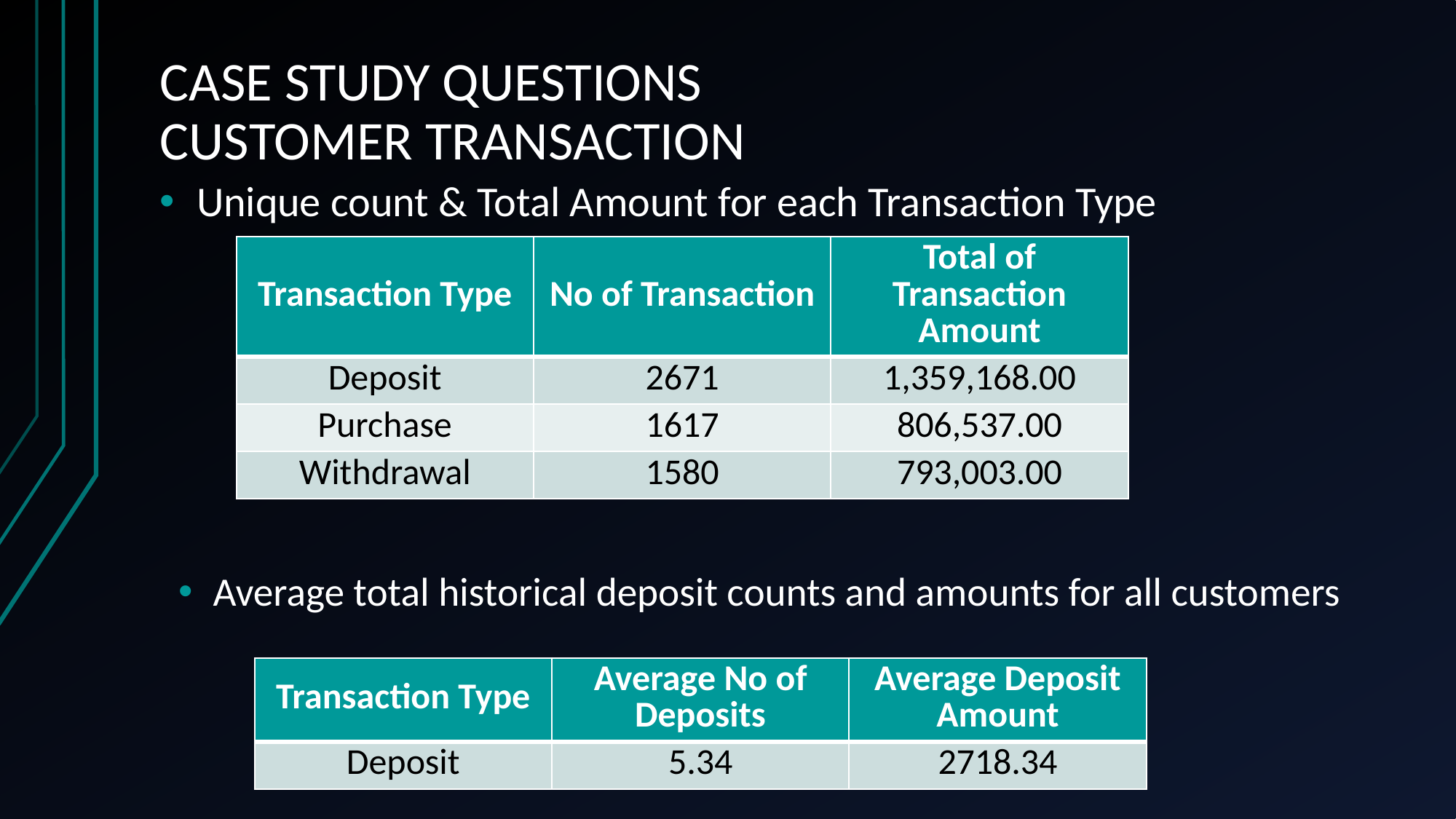

# CASE STUDY QUESTIONS CUSTOMER TRANSACTION
Unique count & Total Amount for each Transaction Type
| Transaction Type | No of Transaction | Total of Transaction Amount |
| --- | --- | --- |
| Deposit | 2671 | 1,359,168.00 |
| Purchase | 1617 | 806,537.00 |
| Withdrawal | 1580 | 793,003.00 |
Average total historical deposit counts and amounts for all customers
| Transaction Type | Average No of Deposits | Average Deposit Amount |
| --- | --- | --- |
| Deposit | 5.34 | 2718.34 |